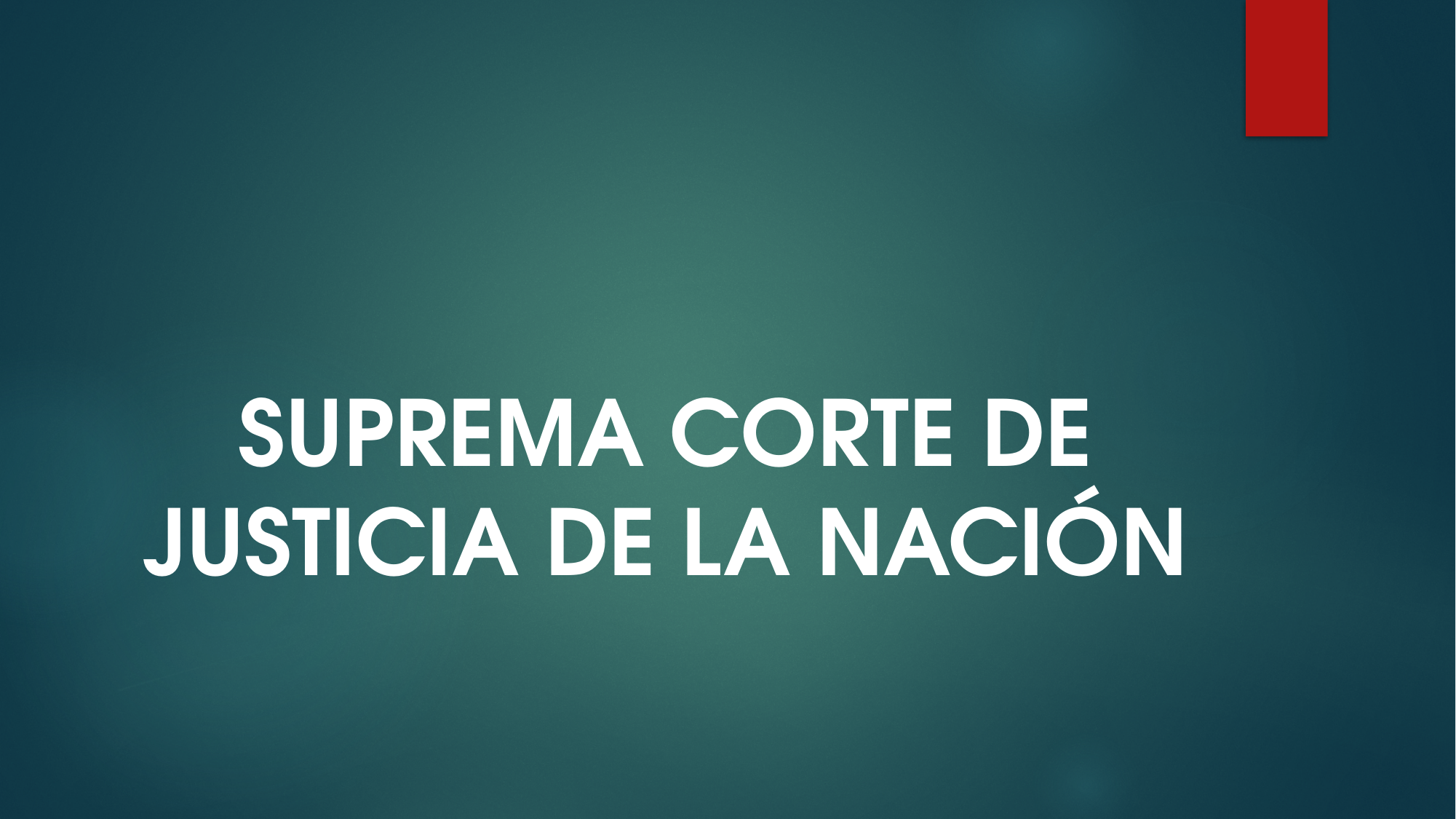

#

SUPREMA CORTE DE JUSTICIA DE LA NACIÓN